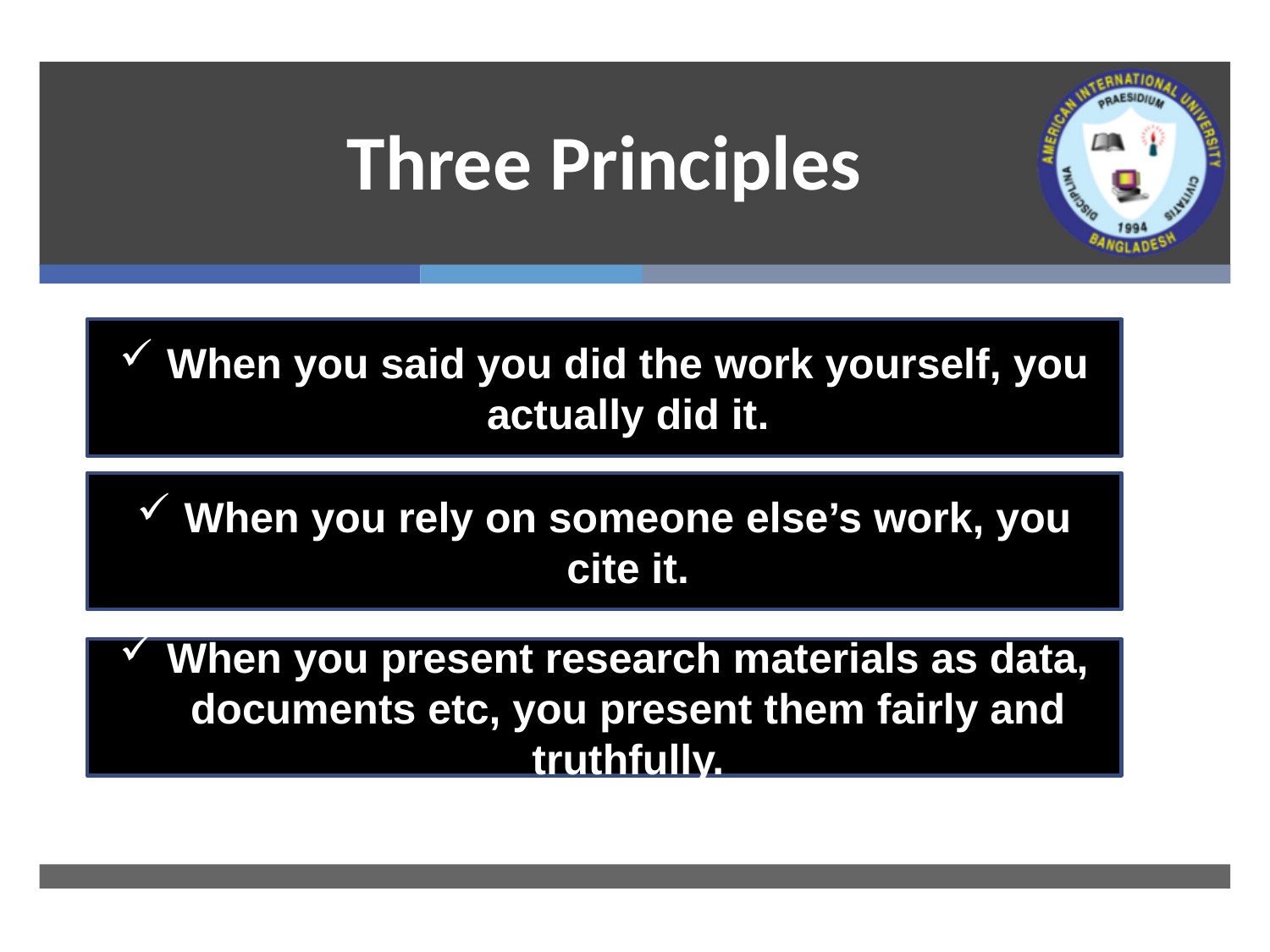

Three Principles

When you said you did the work yourself, you actually did it.

When you rely on someone else’s work, you cite it.

When you present research materials as data, documents etc, you present them fairly and truthfully.